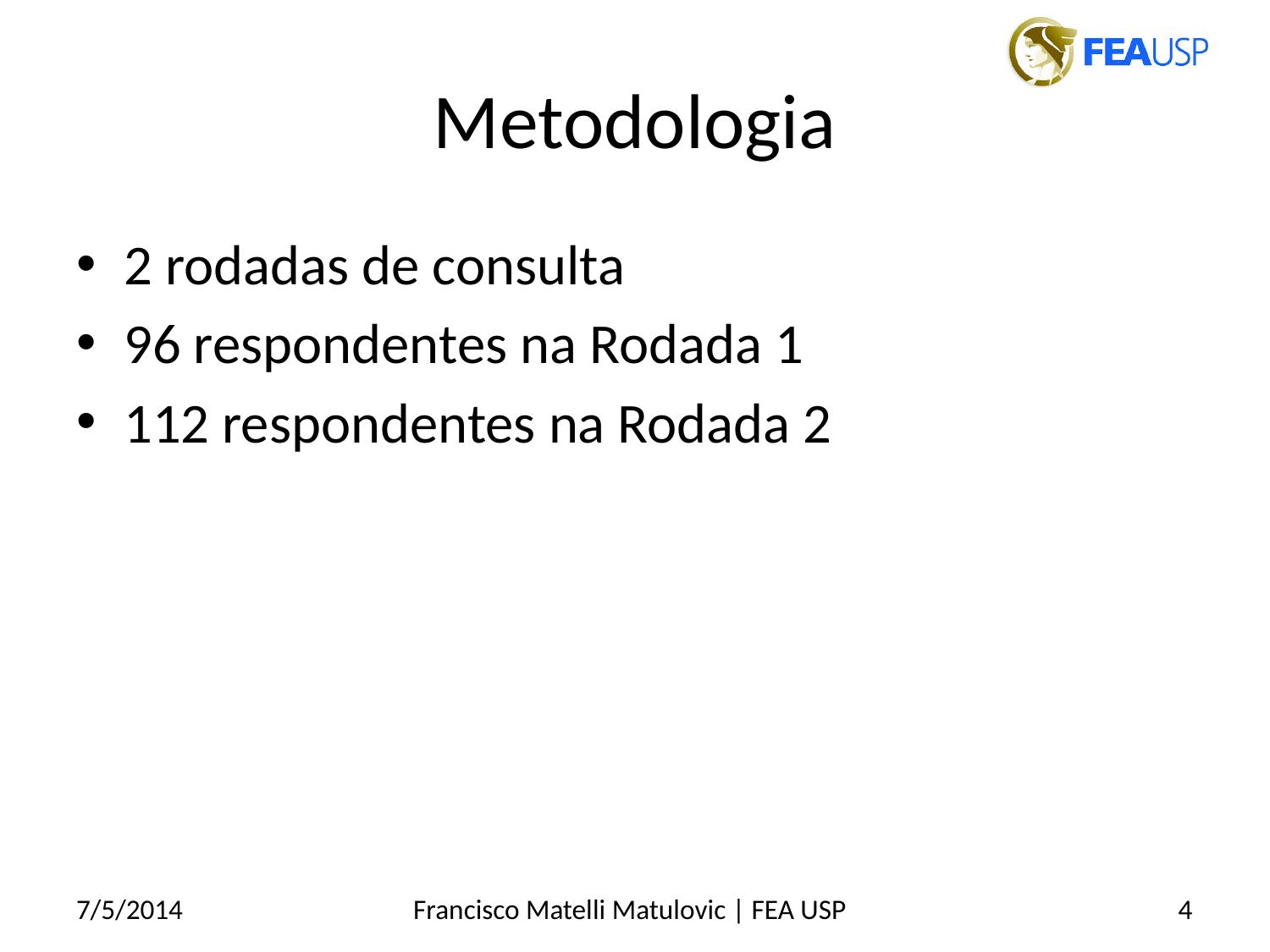

# Metodologia
2 rodadas de consulta
96 respondentes na Rodada 1
112 respondentes na Rodada 2
7/5/2014
Francisco Matelli Matulovic | FEA USP
4